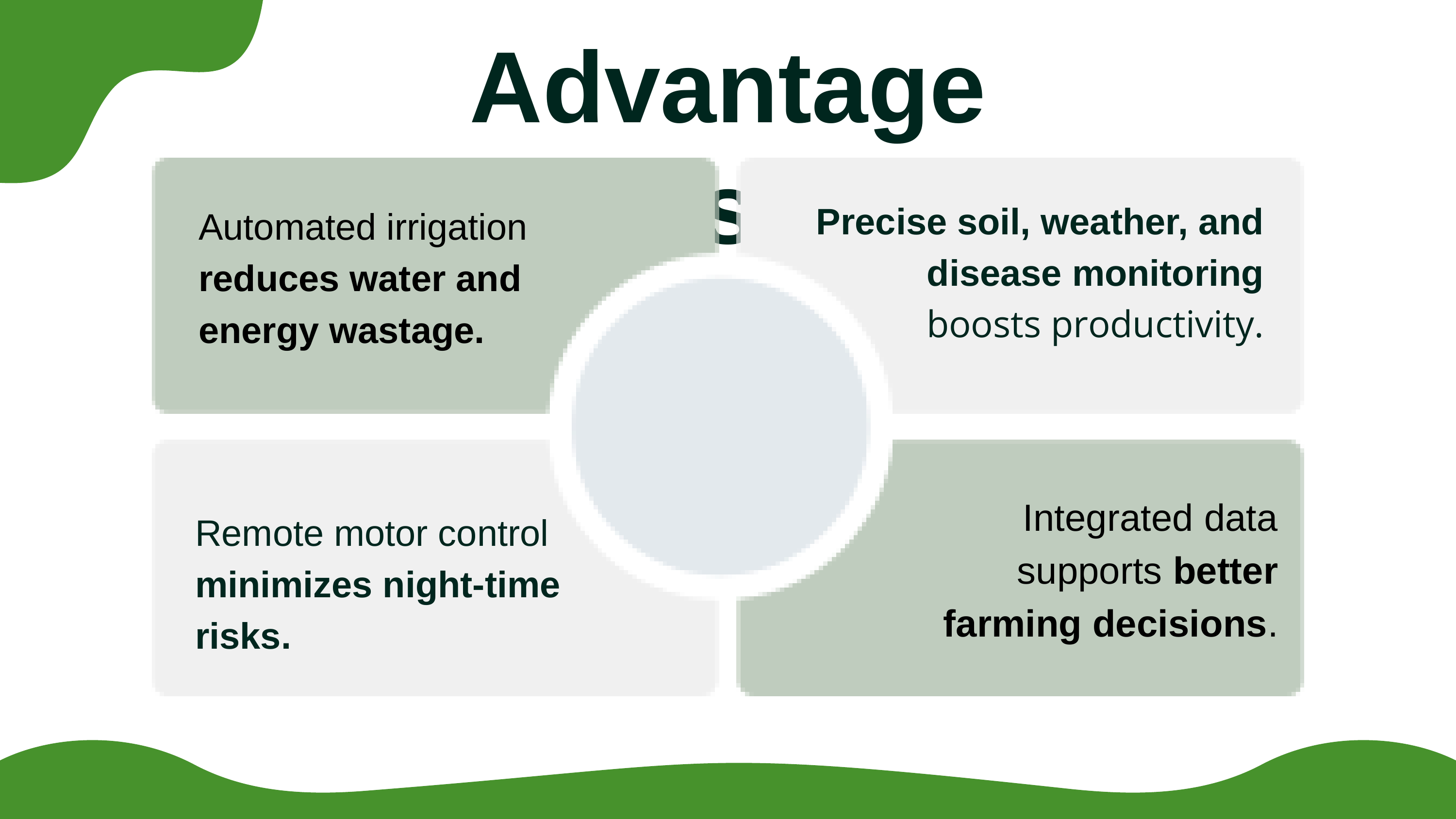

Advantages

Precise soil, weather, and disease monitoring boosts productivity.
Automated irrigation reduces water and energy wastage.
Integrated data supports better farming decisions.
Remote motor control minimizes night-time risks.